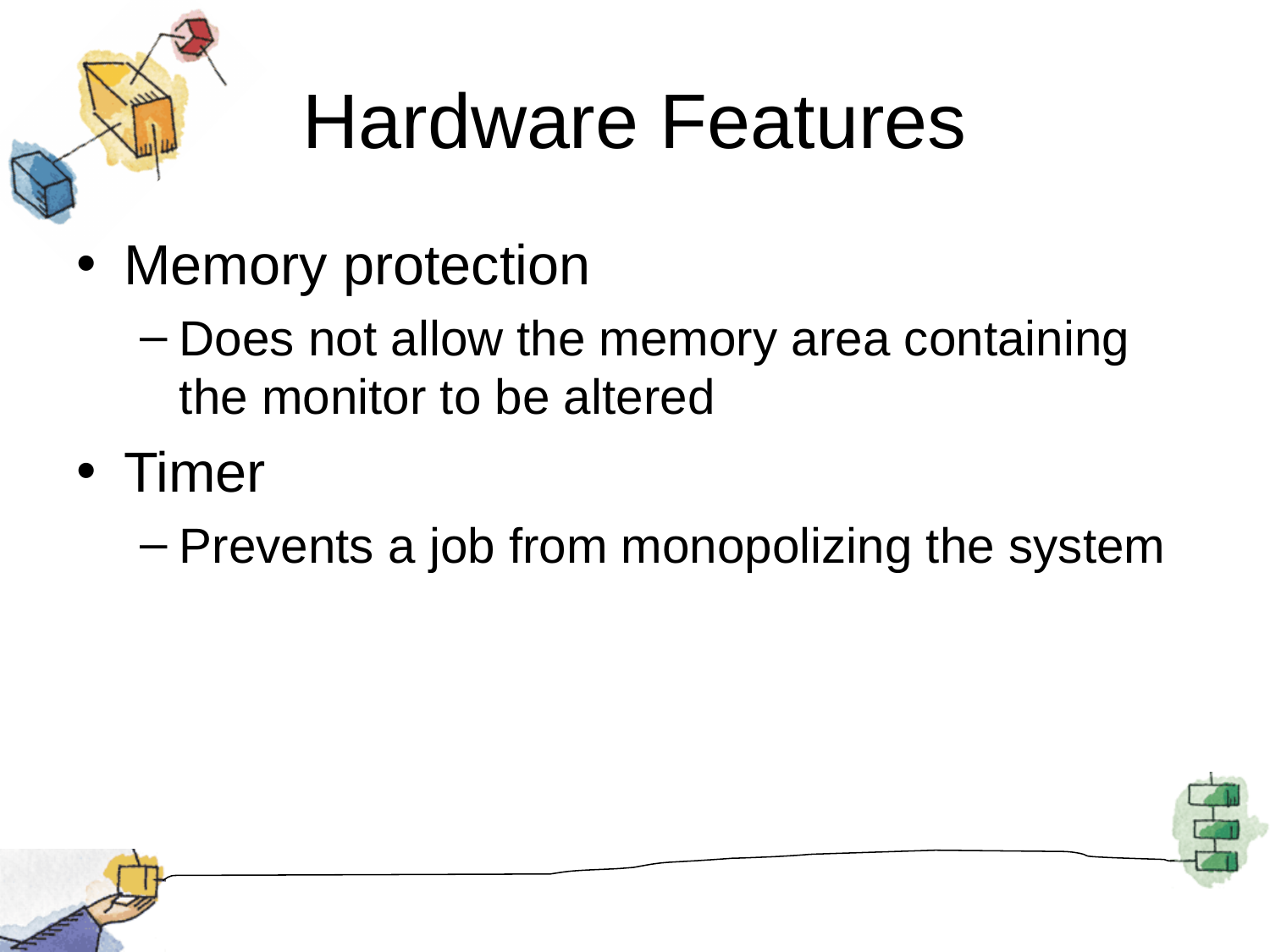

# Hardware Features
Memory protection
Does not allow the memory area containing the monitor to be altered
Timer
Prevents a job from monopolizing the system